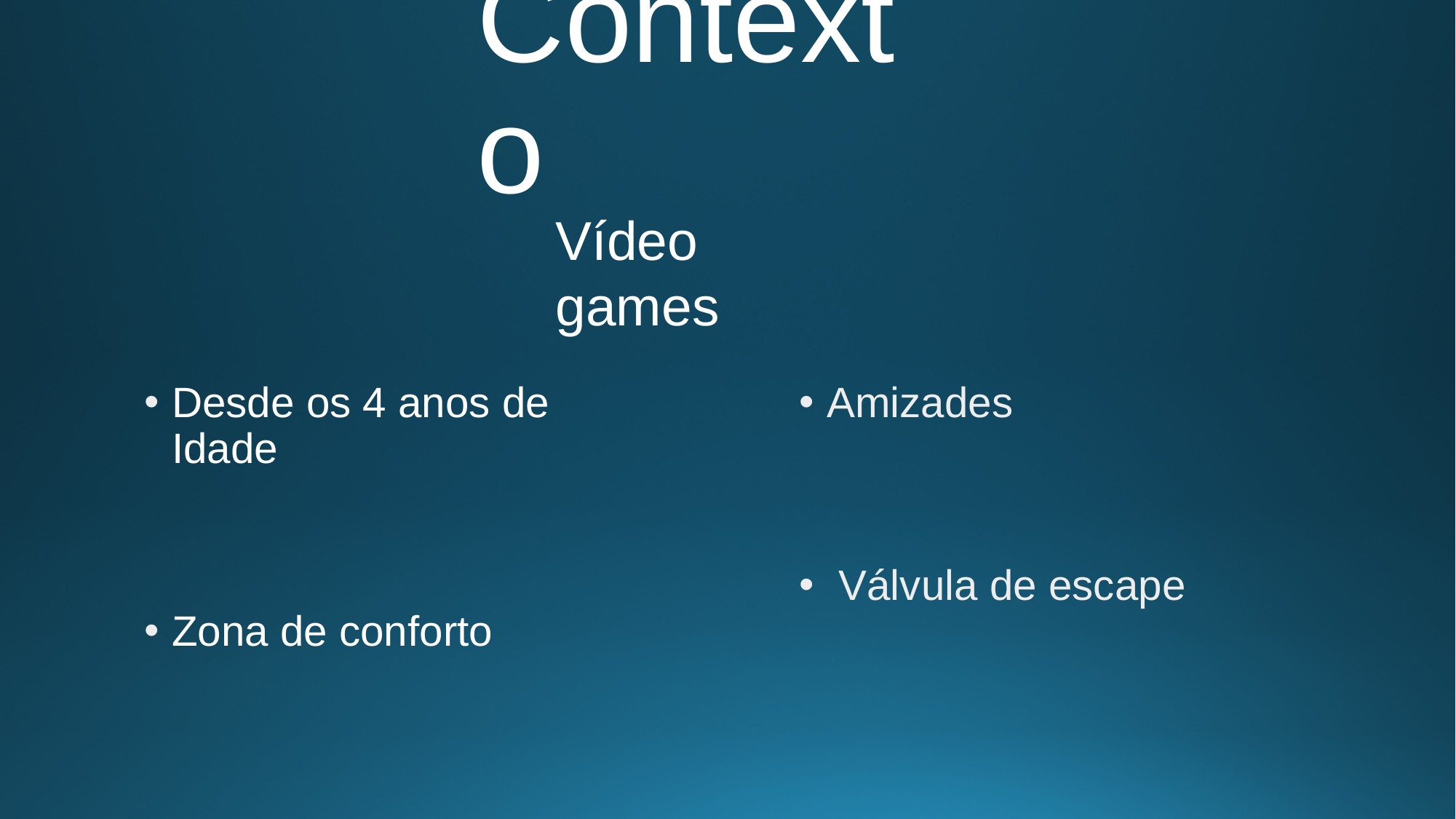

# Contexto
Vídeo games

Amizades

 Válvula de escape

Desde os 4 anos de Idade

Zona de conforto